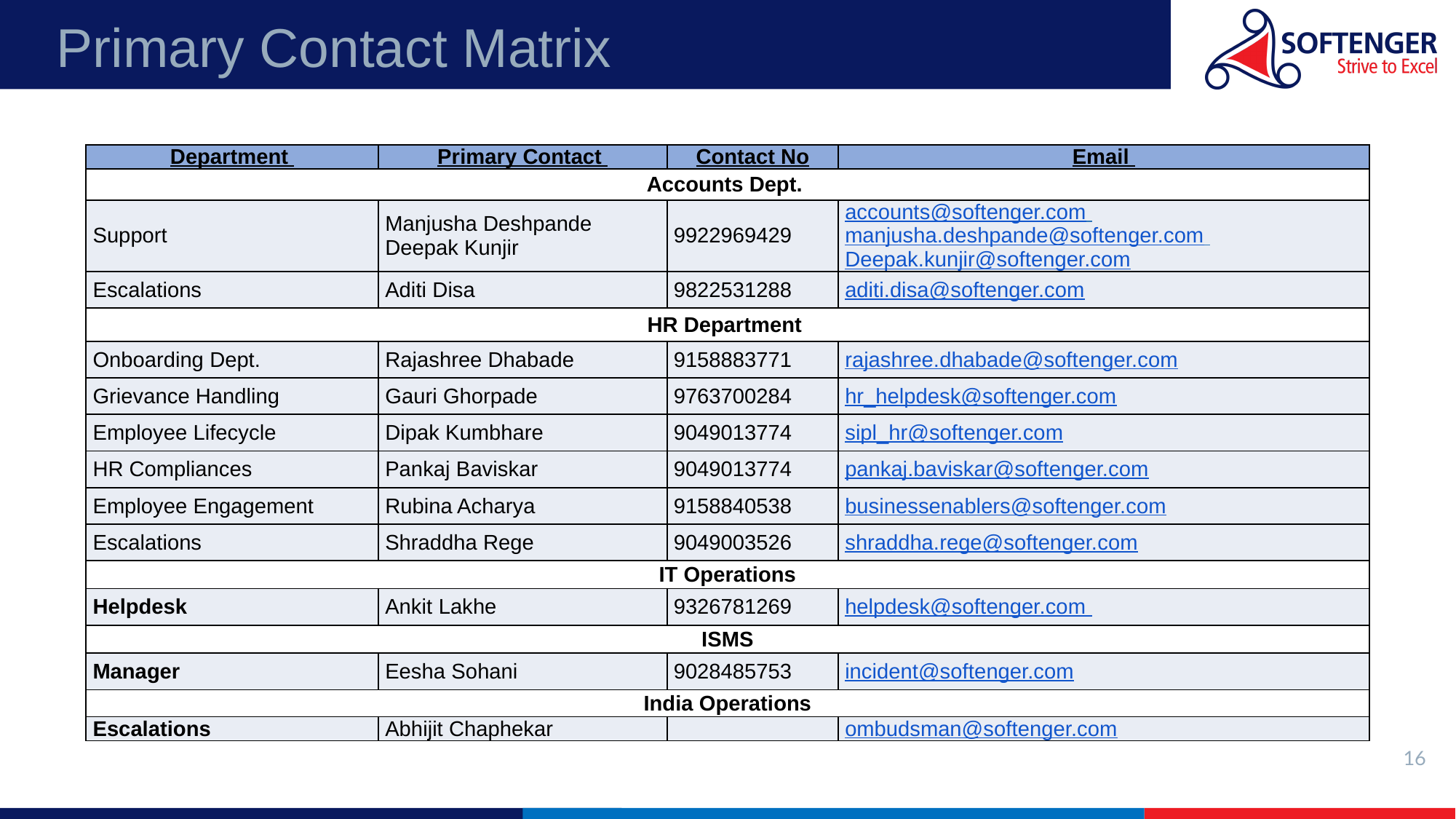

# Primary Contact Matrix
|  |  |  |  |
| --- | --- | --- | --- |
| Department | Primary Contact | Contact No | Email |
| Accounts Dept. |  |  |  |
| Support | Manjusha Deshpande Deepak Kunjir | 9922969429 | accounts@softenger.com manjusha.deshpande@softenger.com Deepak.kunjir@softenger.com |
| Escalations | Aditi Disa | 9822531288 | aditi.disa@softenger.com |
| HR Department |  |  |  |
| Onboarding Dept. | Rajashree Dhabade | 9158883771 | rajashree.dhabade@softenger.com |
| Grievance Handling | Gauri Ghorpade | 9763700284 | hr\_helpdesk@softenger.com |
| Employee Lifecycle | Dipak Kumbhare | 9049013774 | sipl\_hr@softenger.com |
| HR Compliances | Pankaj Baviskar | 9049013774 | pankaj.baviskar@softenger.com |
| Employee Engagement | Rubina Acharya | 9158840538 | businessenablers@softenger.com |
| Escalations | Shraddha Rege | 9049003526 | shraddha.rege@softenger.com |
| IT Operations |  |  |  |
| Helpdesk | Ankit Lakhe | 9326781269 | helpdesk@softenger.com |
| ISMS |  |  |  |
| Manager | Eesha Sohani | 9028485753 | incident@softenger.com |
| India Operations |  |  |  |
| Escalations | Abhijit Chaphekar |  | ombudsman@softenger.com |
|  |  |  |  |
16